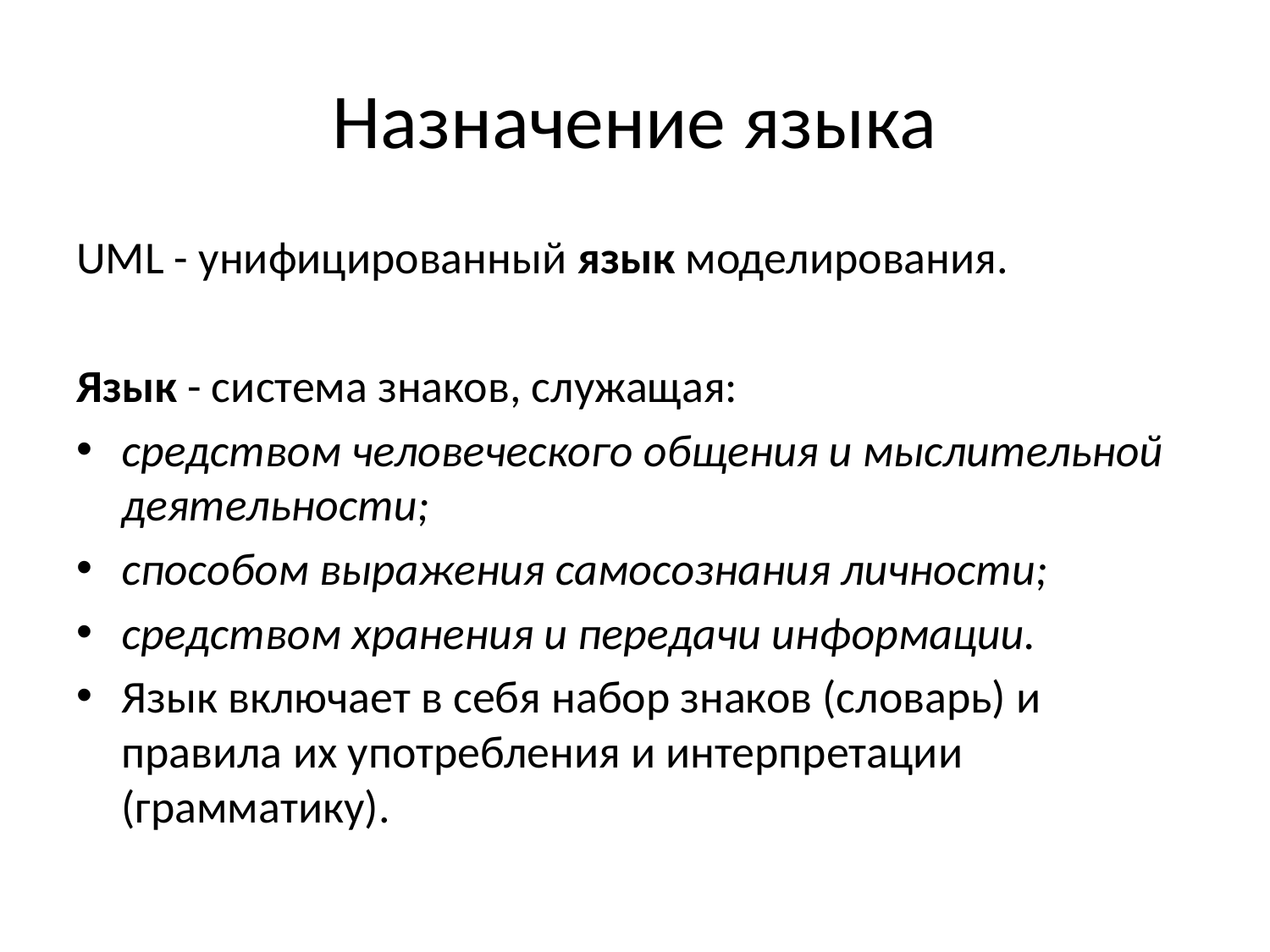

# Назначение языка
UML - унифицированный язык моделирования.

Язык - система знаков, служащая:
средством человеческого общения и мыслительной деятельности;
способом выражения самосознания личности;
средством хранения и передачи информации.
Язык включает в себя набор знаков (словарь) и правила их употребления и интерпретации (грамматику).